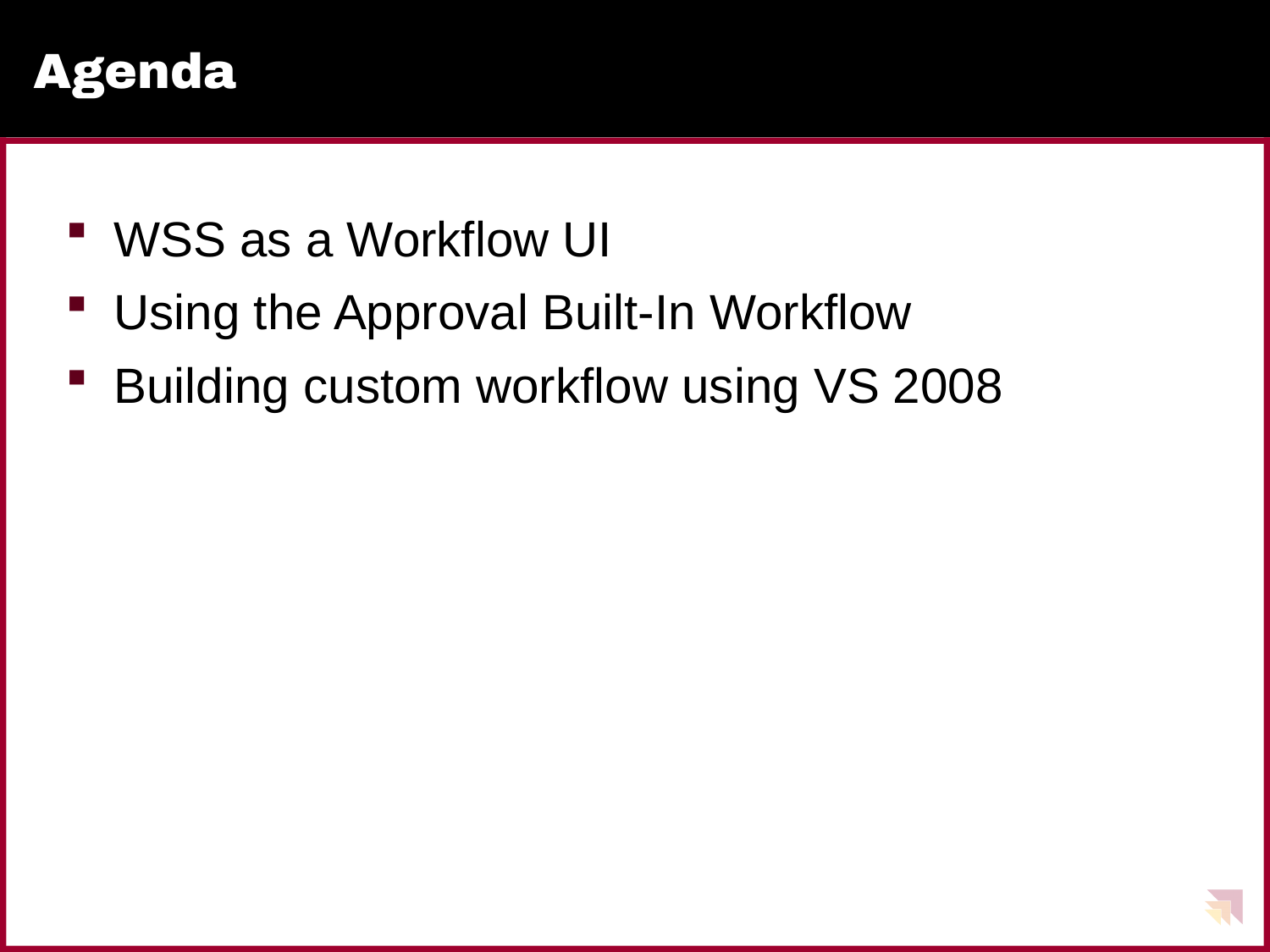

# Agenda
WSS as a Workflow UI
Using the Approval Built-In Workflow
Building custom workflow using VS 2008